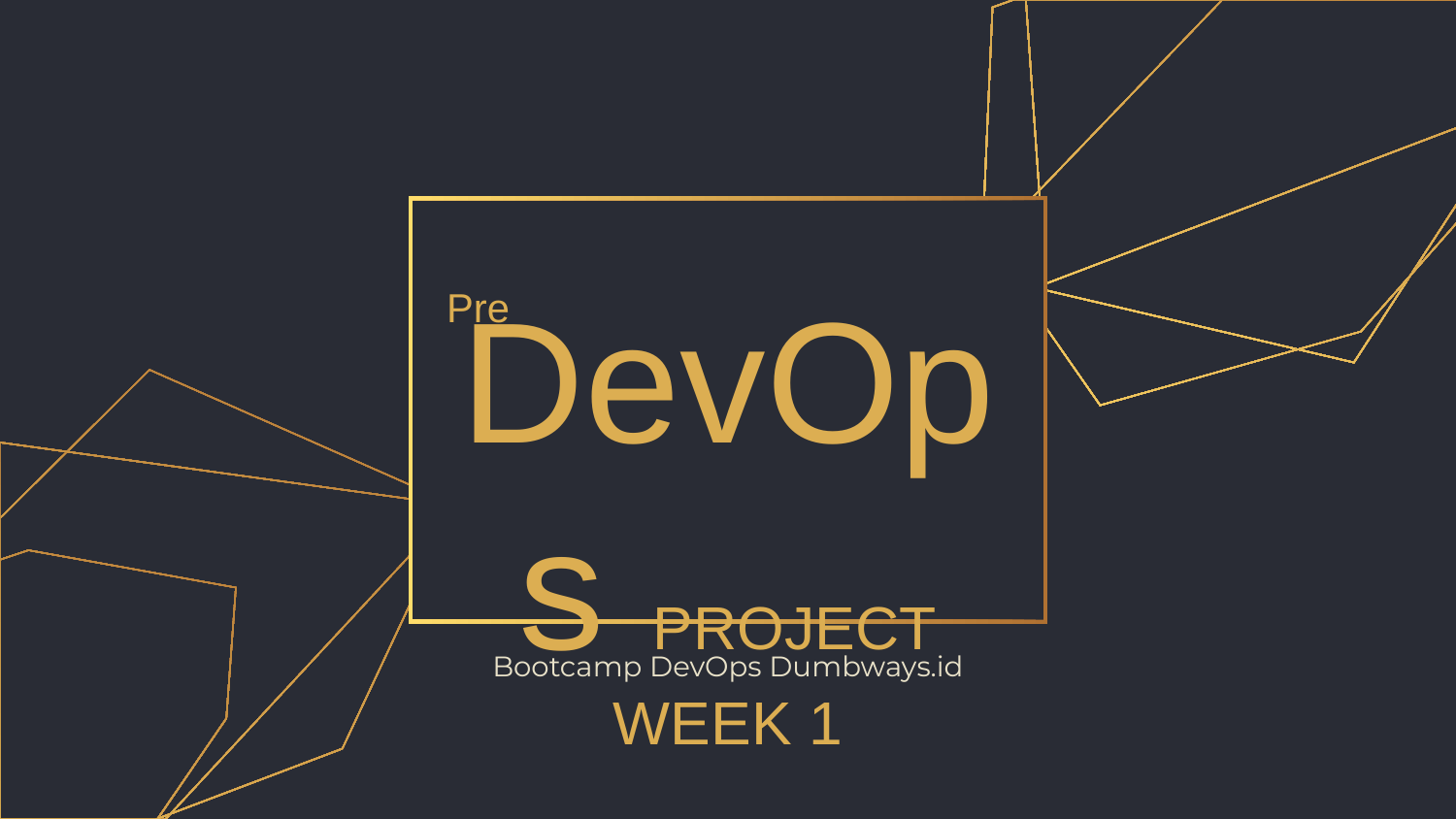

# DevOps PROJECT WEEK 1
Pre
Bootcamp DevOps Dumbways.id